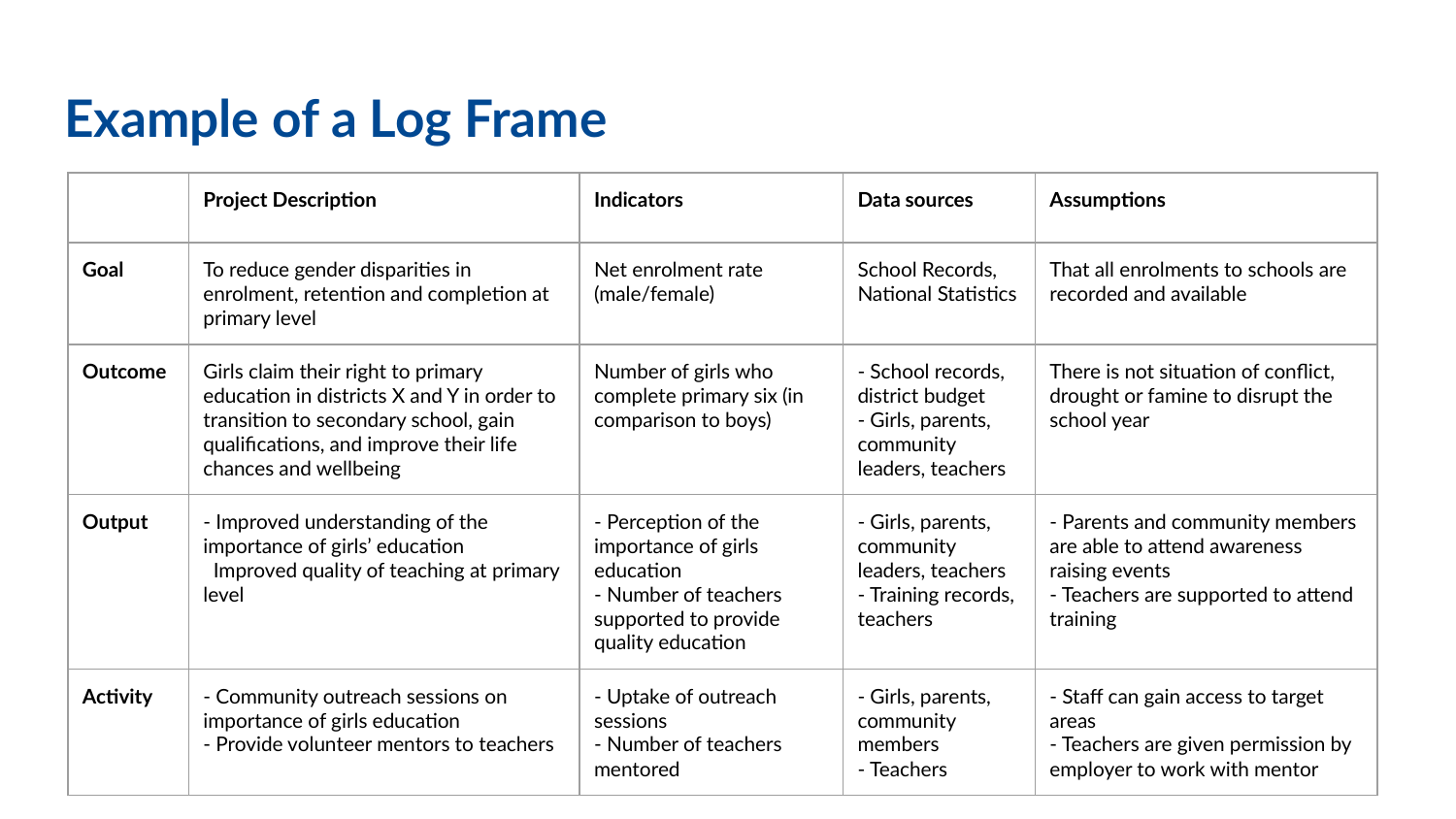

# Example of a Log Frame

|  | Project Description | Indicators | Data sources | Assumptions |
| --- | --- | --- | --- | --- |
| Goal | To reduce gender disparities in enrolment, retention and completion at primary level | Net enrolment rate (male/female) | School Records, National Statistics | That all enrolments to schools are recorded and available |
| Outcome | Girls claim their right to primary education in districts X and Y in order to transition to secondary school, gain qualifications, and improve their life chances and wellbeing | Number of girls who complete primary six (in comparison to boys) | - School records, district budget - Girls, parents, community leaders, teachers | There is not situation of conflict, drought or famine to disrupt the school year |
| Output | - Improved understanding of the importance of girls’ education Improved quality of teaching at primary level | - Perception of the importance of girls education - Number of teachers supported to provide quality education | - Girls, parents, community leaders, teachers - Training records, teachers | - Parents and community members are able to attend awareness raising events - Teachers are supported to attend training |
| Activity | - Community outreach sessions on importance of girls education - Provide volunteer mentors to teachers | - Uptake of outreach sessions - Number of teachers mentored | - Girls, parents, community members - Teachers | - Staff can gain access to target areas - Teachers are given permission by employer to work with mentor |